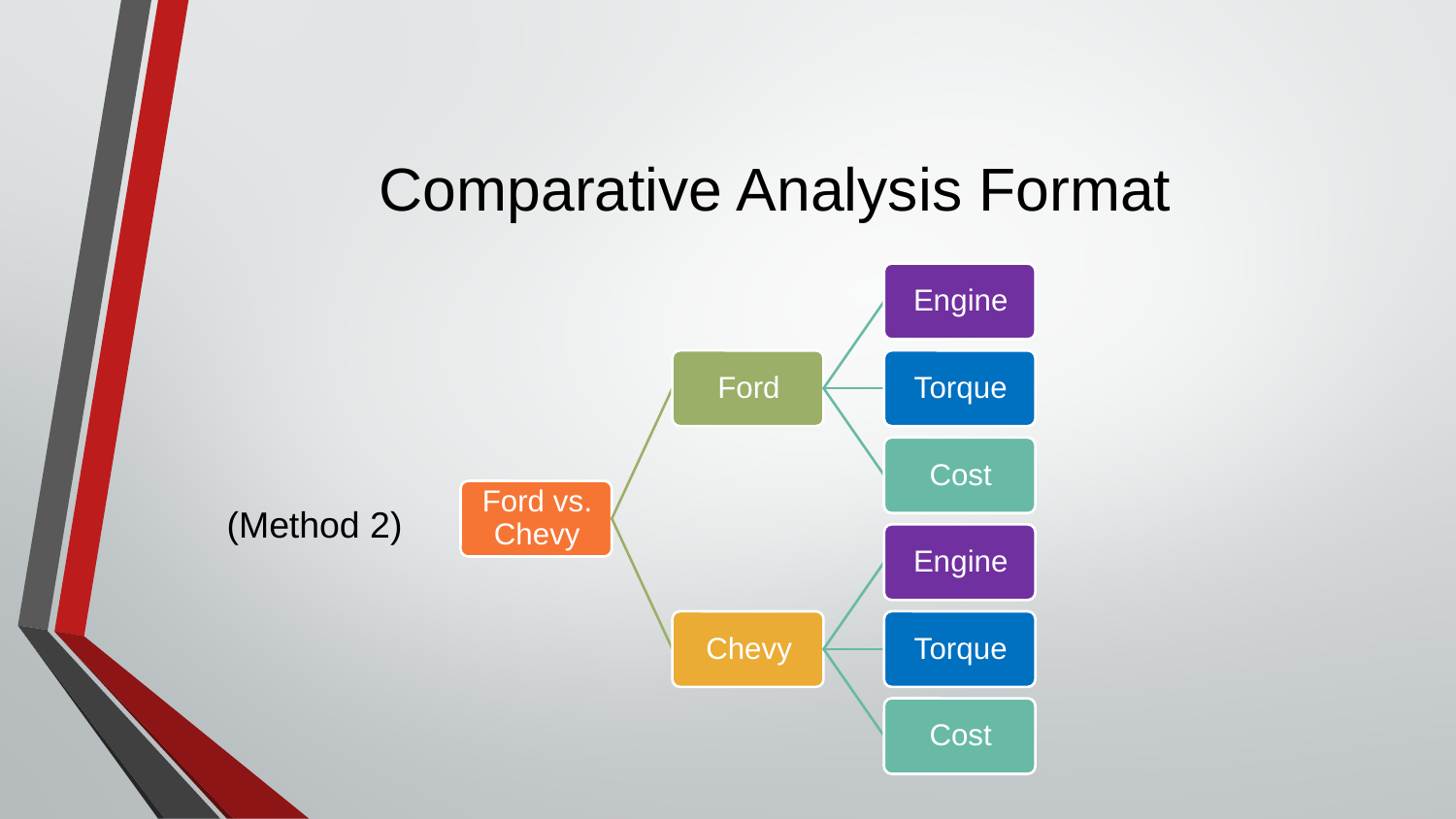

# Comparative Analysis Format

(Method 2)

Ford vs. Chevy

Ford

Engine

Torque

Cost

Chevy

Engine

Torque

Cost